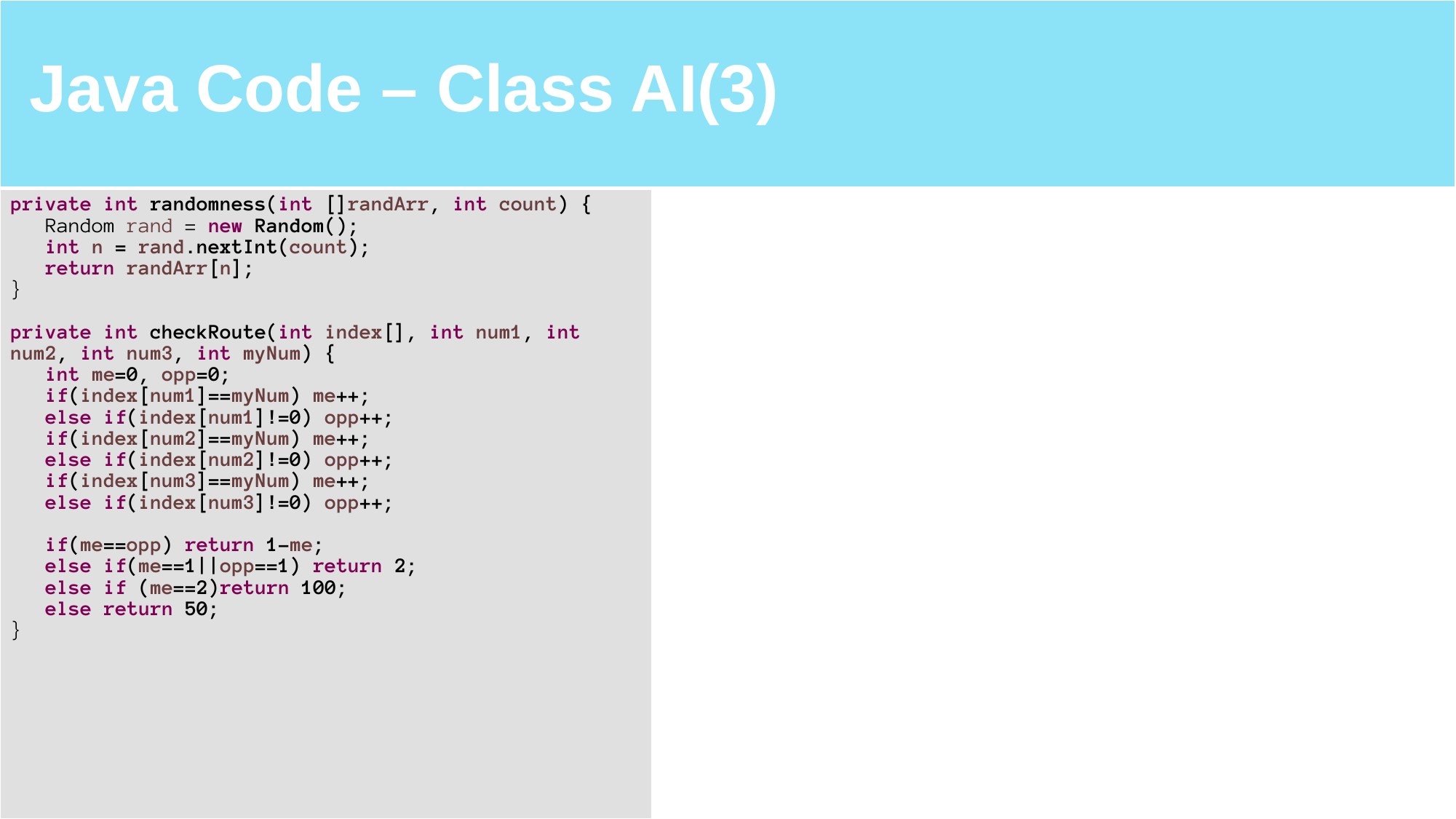

| Java Code – Class AI(3) |  |
| --- | --- |
| private int randomness(int []randArr, int count) { Random rand = new Random(); int n = rand.nextInt(count); return randArr[n]; } private int checkRoute(int index[], int num1, int num2, int num3, int myNum) { int me=0, opp=0; if(index[num1]==myNum) me++; else if(index[num1]!=0) opp++; if(index[num2]==myNum) me++; else if(index[num2]!=0) opp++; if(index[num3]==myNum) me++; else if(index[num3]!=0) opp++; if(me==opp) return 1-me; else if(me==1||opp==1) return 2; else if (me==2)return 100; else return 50; } |  |